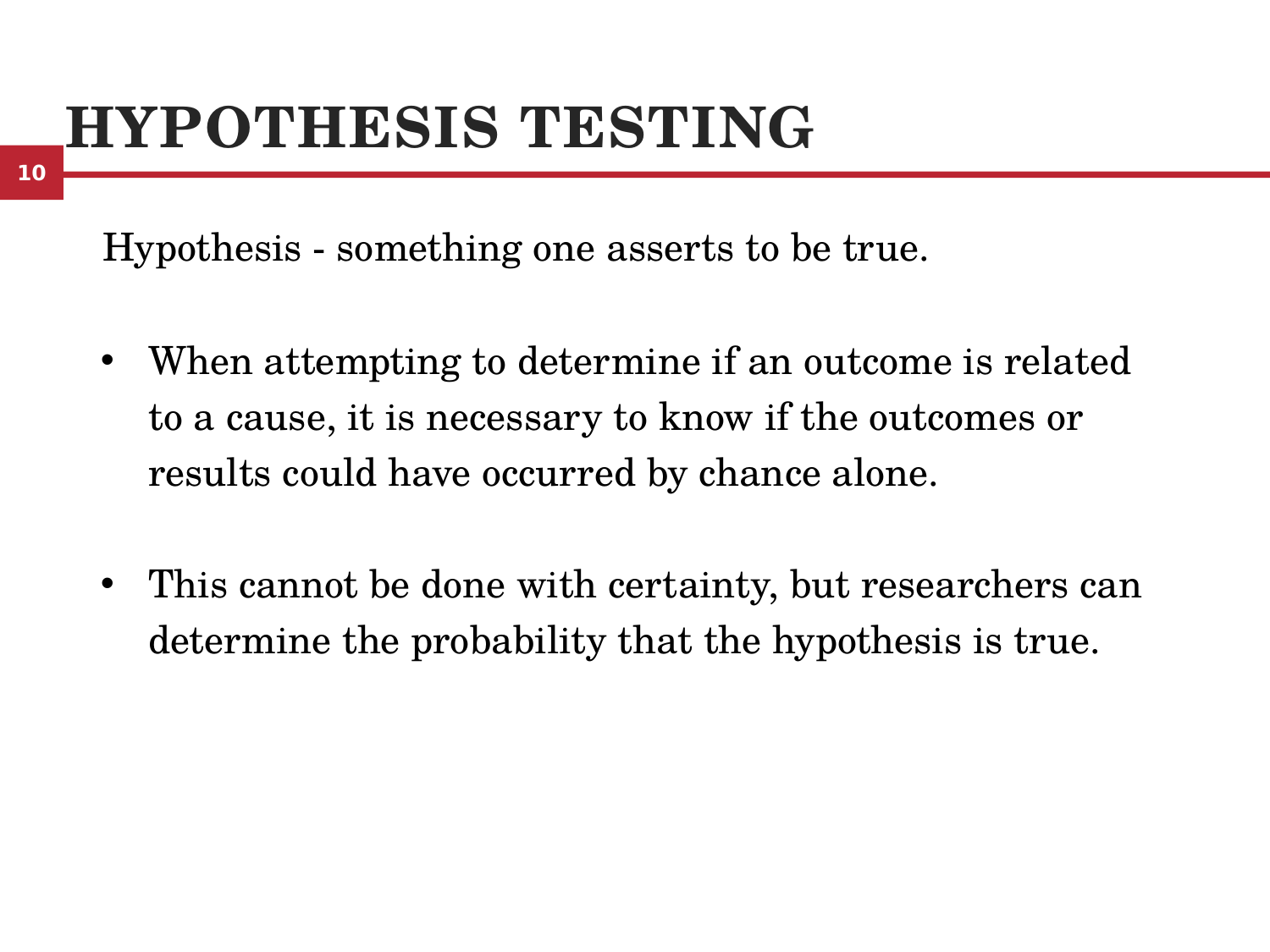

# Hypothesis Testing
Hypothesis - something one asserts to be true.

When attempting to determine if an outcome is related to a cause, it is necessary to know if the outcomes or results could have occurred by chance alone.

This cannot be done with certainty, but researchers can determine the probability that the hypothesis is true.